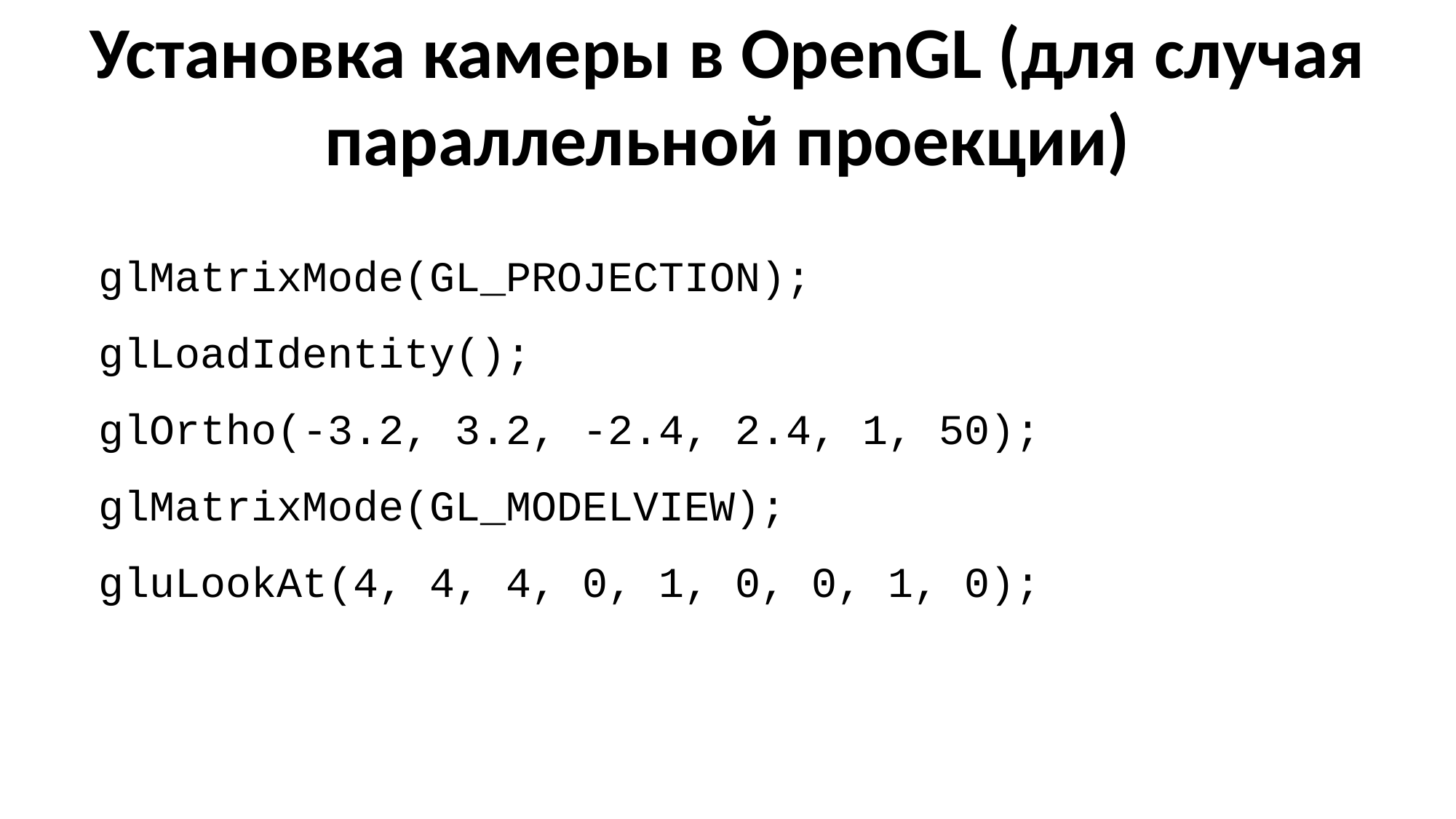

Установка камеры в OpenGL (для случая параллельной проекции)
glМаtrixMode(GL_PROJЕСТION);
glLoadIdentity();
glOrtho(-3.2, 3.2, -2.4, 2.4, 1, 50);
glMatrixMode(GL_MODELVIEW);
gluLookAt(4, 4, 4, 0, 1, 0, 0, 1, 0);